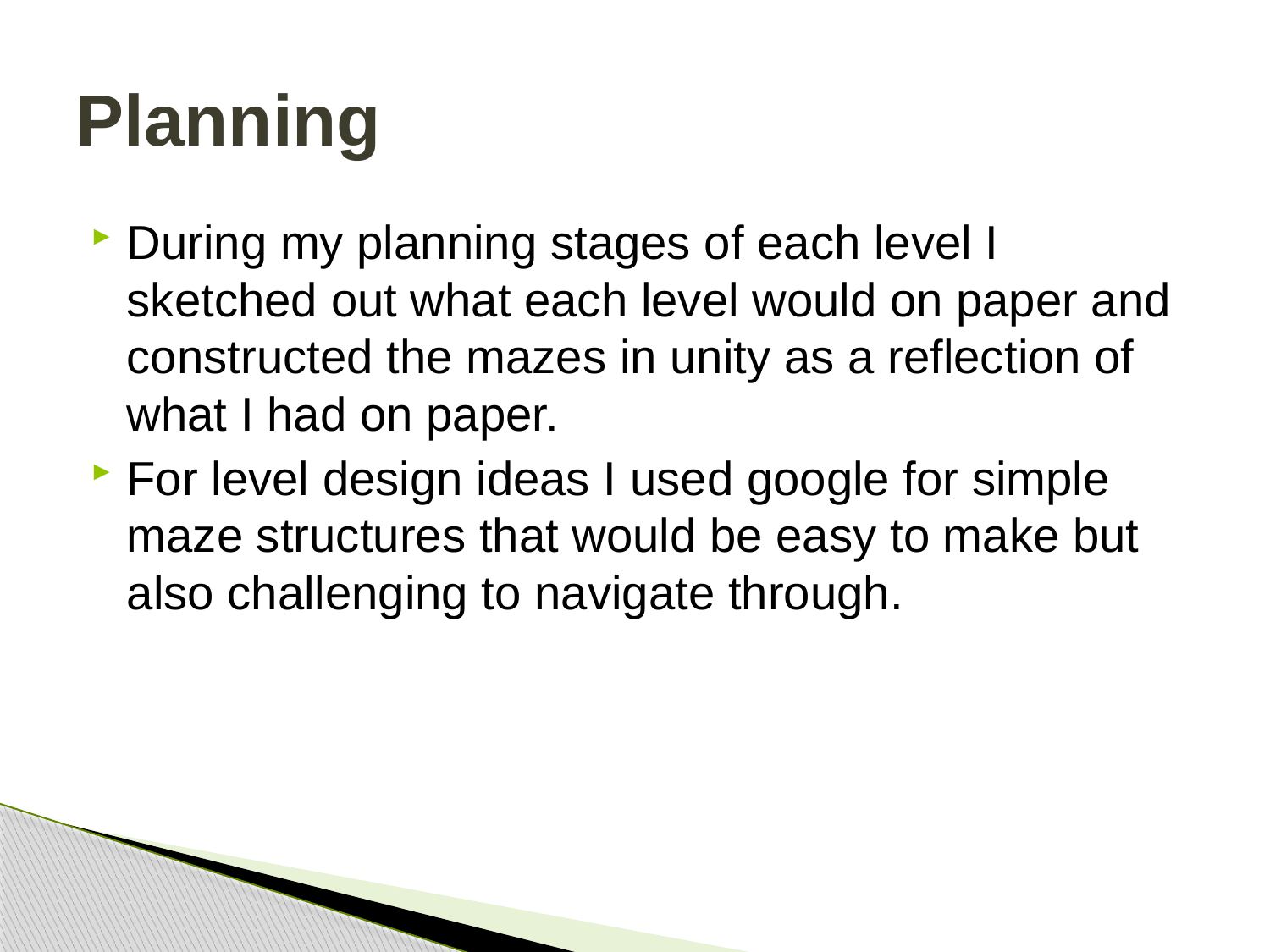

# Planning
During my planning stages of each level I sketched out what each level would on paper and constructed the mazes in unity as a reflection of what I had on paper.
For level design ideas I used google for simple maze structures that would be easy to make but also challenging to navigate through.